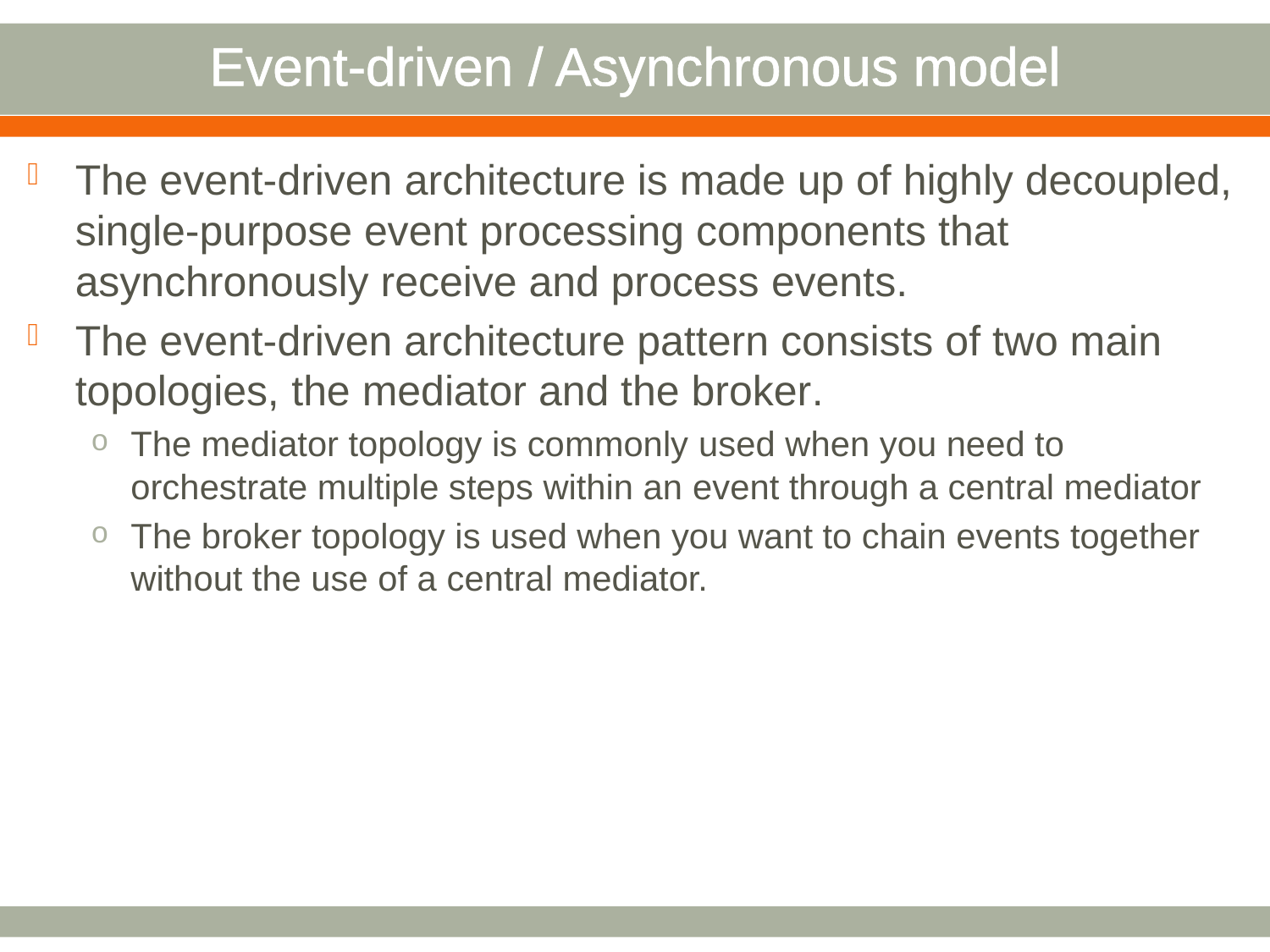

# Event-driven / Asynchronous model
The event-driven architecture is made up of highly decoupled, single-purpose event processing components that asynchronously receive and process events.
The event-driven architecture pattern consists of two main topologies, the mediator and the broker.
The mediator topology is commonly used when you need to orchestrate multiple steps within an event through a central mediator
The broker topology is used when you want to chain events together without the use of a central mediator.